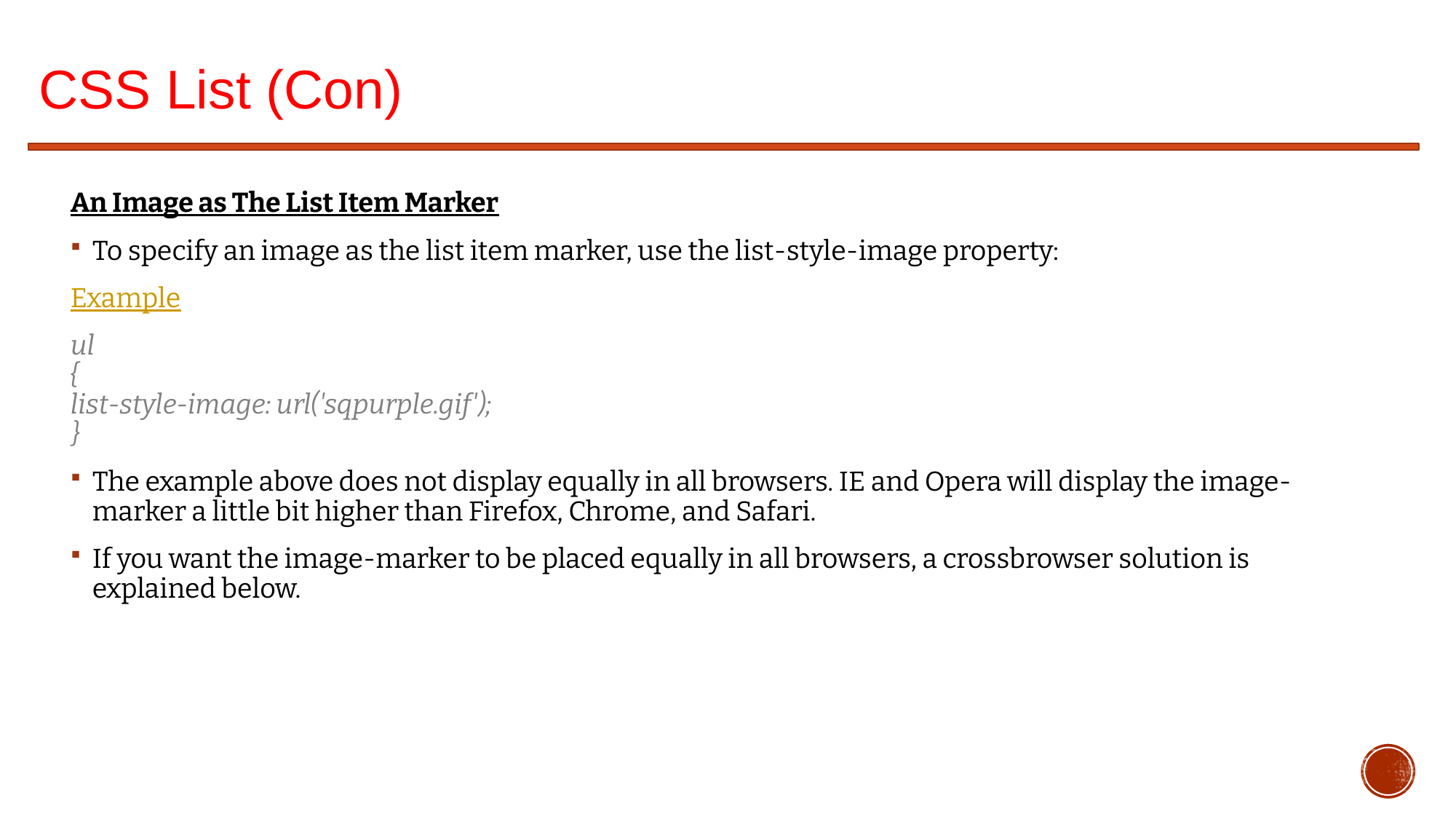

CSS List (Con)

An Image as The List Item Marker
To specify an image as the list item marker, use the list-style-image property:
Example
ul
{
list-style-image: url('sqpurple.gif');
}
The example above does not display equally in all browsers. IE and Opera will display the image-marker a little bit higher than Firefox, Chrome, and Safari.
If you want the image-marker to be placed equally in all browsers, a crossbrowser solution is explained below.